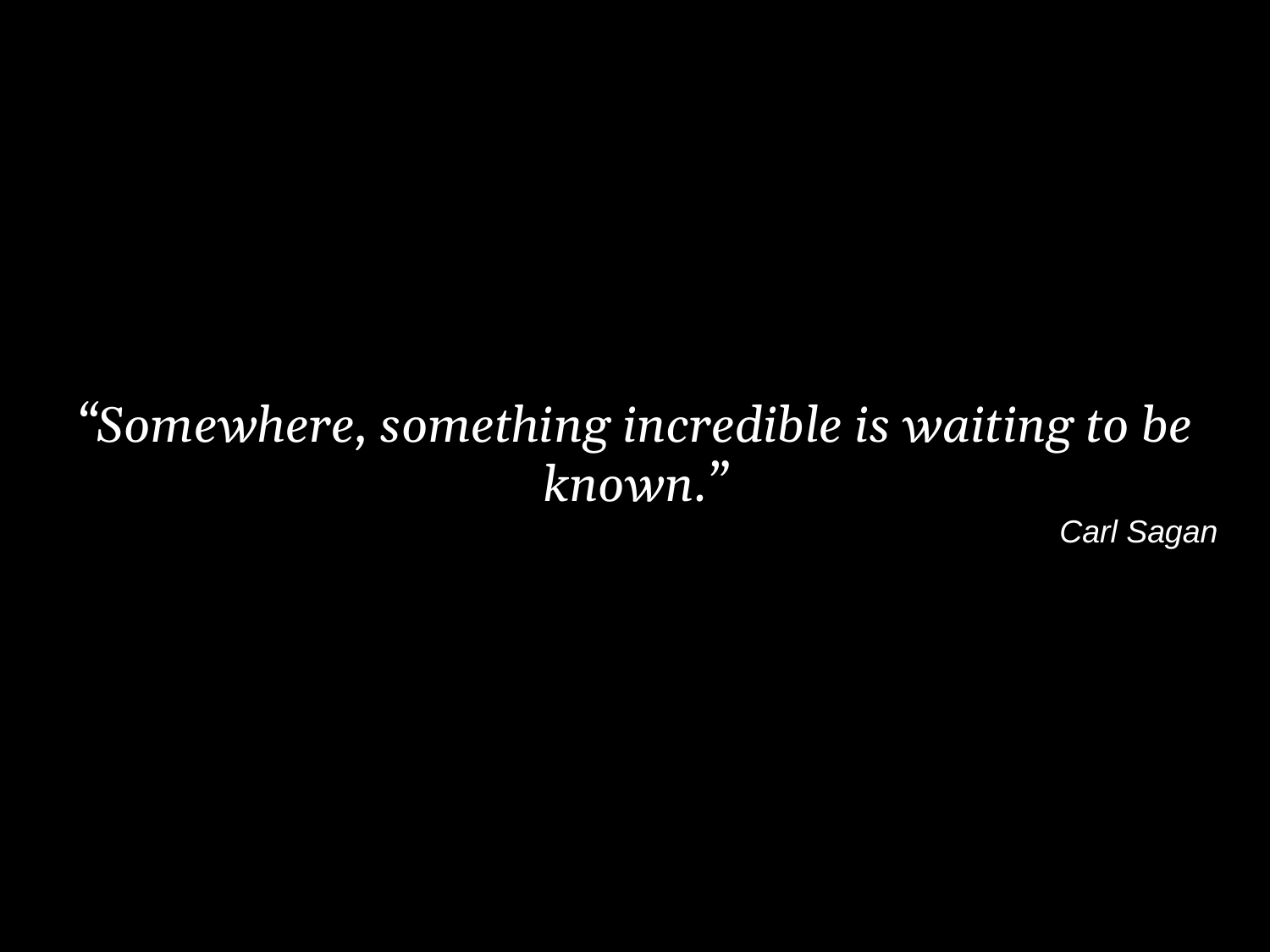

“Somewhere, something incredible is waiting to be known.”
Carl Sagan